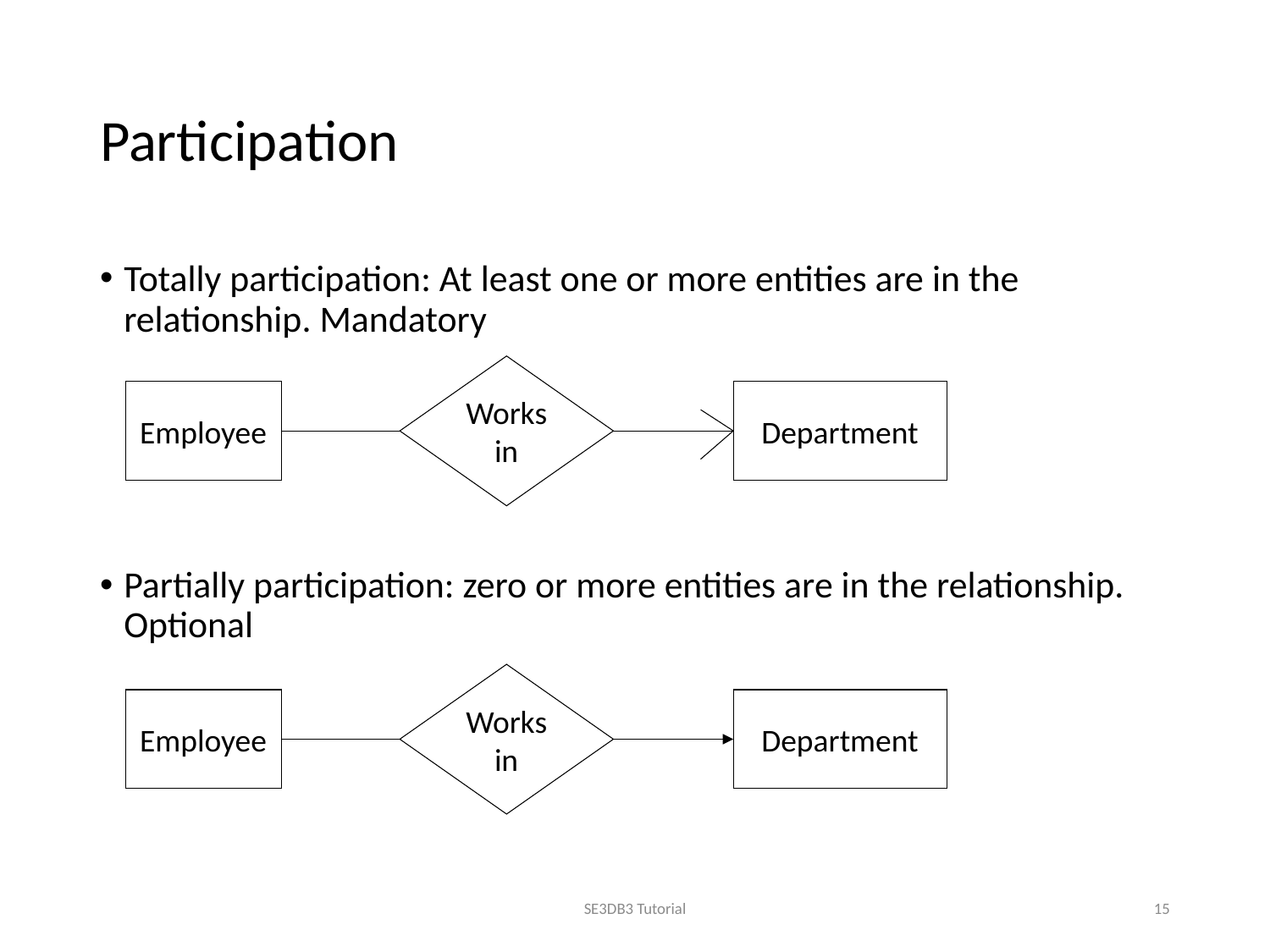

# Participation
Totally participation: At least one or more entities are in the relationship. Mandatory

Partially participation: zero or more entities are in the relationship. Optional
Works in
Employee
Department
Works in
Employee
Department
SE3DB3 Tutorial
15